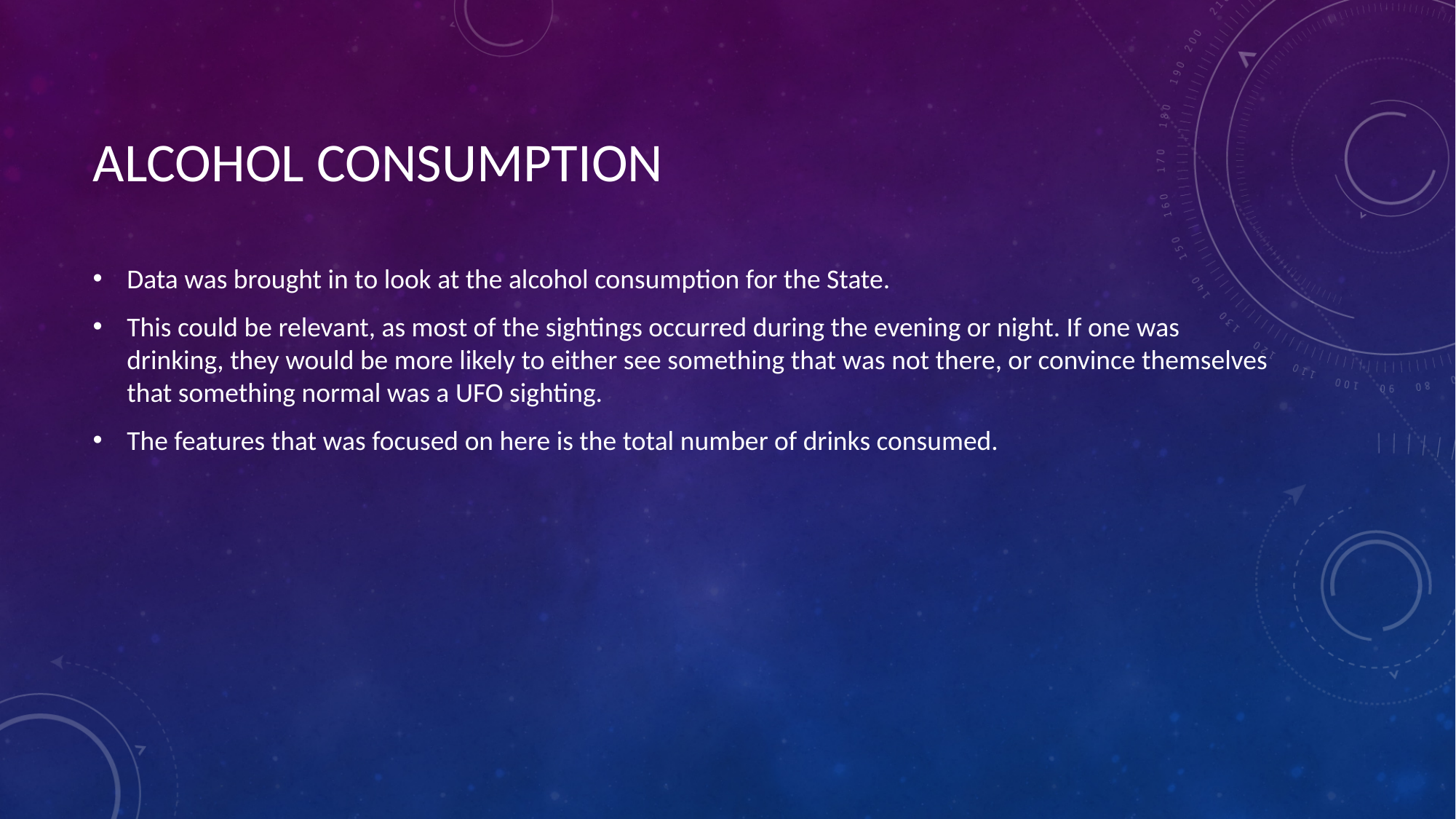

# Alcohol consumption
Data was brought in to look at the alcohol consumption for the State.
This could be relevant, as most of the sightings occurred during the evening or night. If one was drinking, they would be more likely to either see something that was not there, or convince themselves that something normal was a UFO sighting.
The features that was focused on here is the total number of drinks consumed.